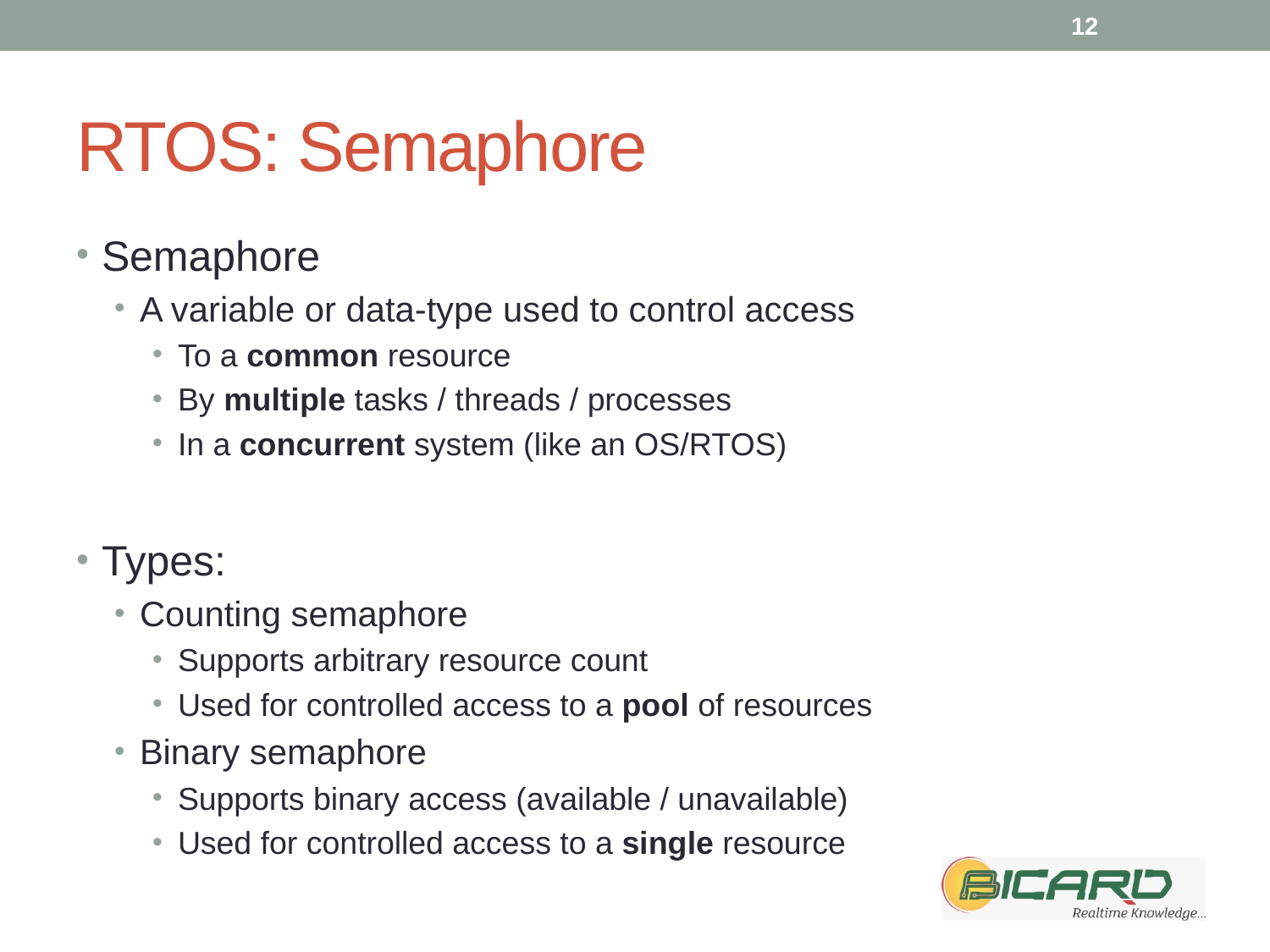

12
# RTOS: Semaphore
Semaphore
A variable or data-type used to control access
To a common resource
By multiple tasks / threads / processes
In a concurrent system (like an OS/RTOS)

Types:
Counting semaphore
Supports arbitrary resource count
Used for controlled access to a pool of resources
Binary semaphore
Supports binary access (available / unavailable)
Used for controlled access to a single resource